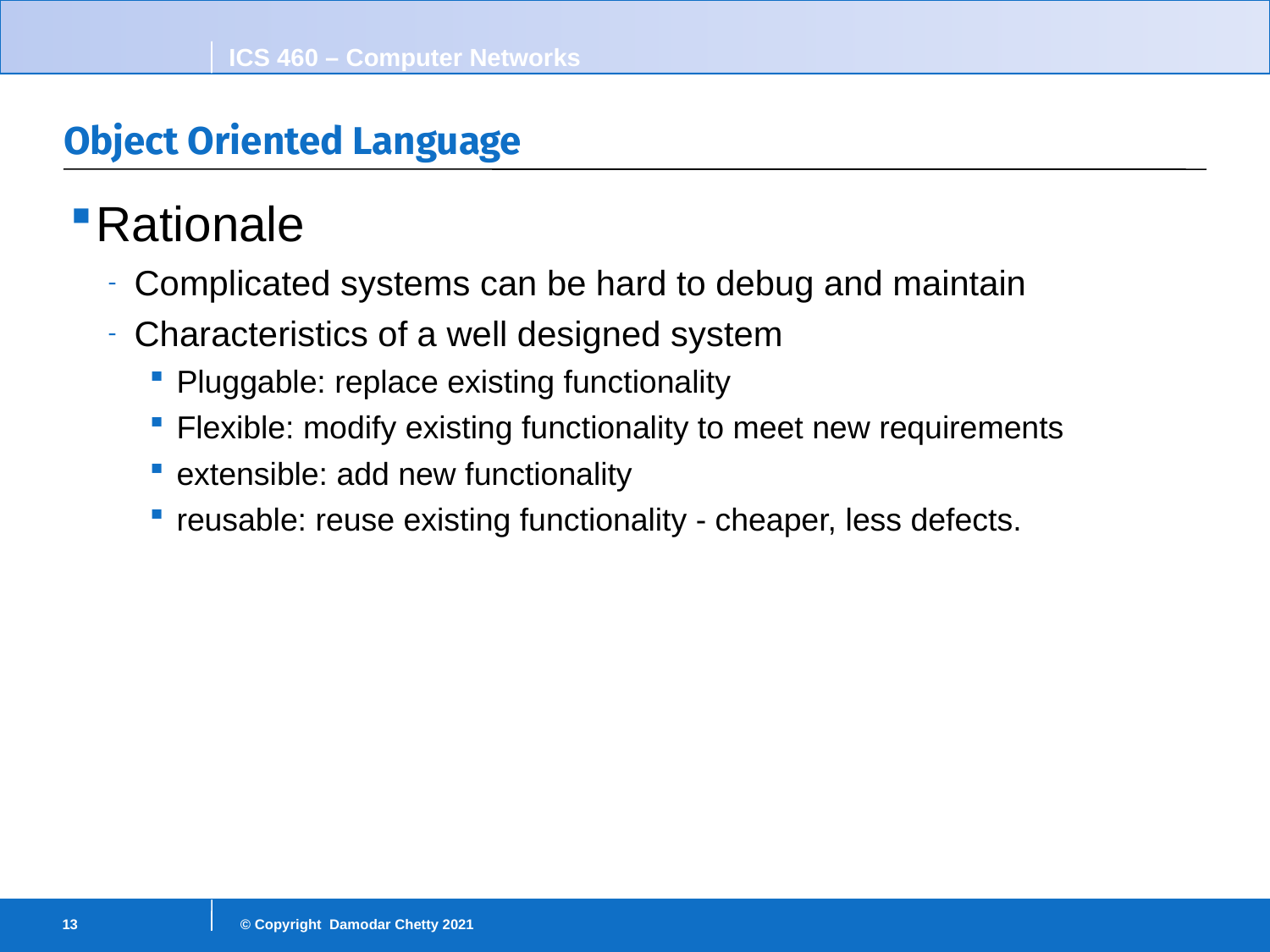

# Object Oriented Language
Rationale
Complicated systems can be hard to debug and maintain
Characteristics of a well designed system
Pluggable: replace existing functionality
Flexible: modify existing functionality to meet new requirements
extensible: add new functionality
reusable: reuse existing functionality - cheaper, less defects.
13